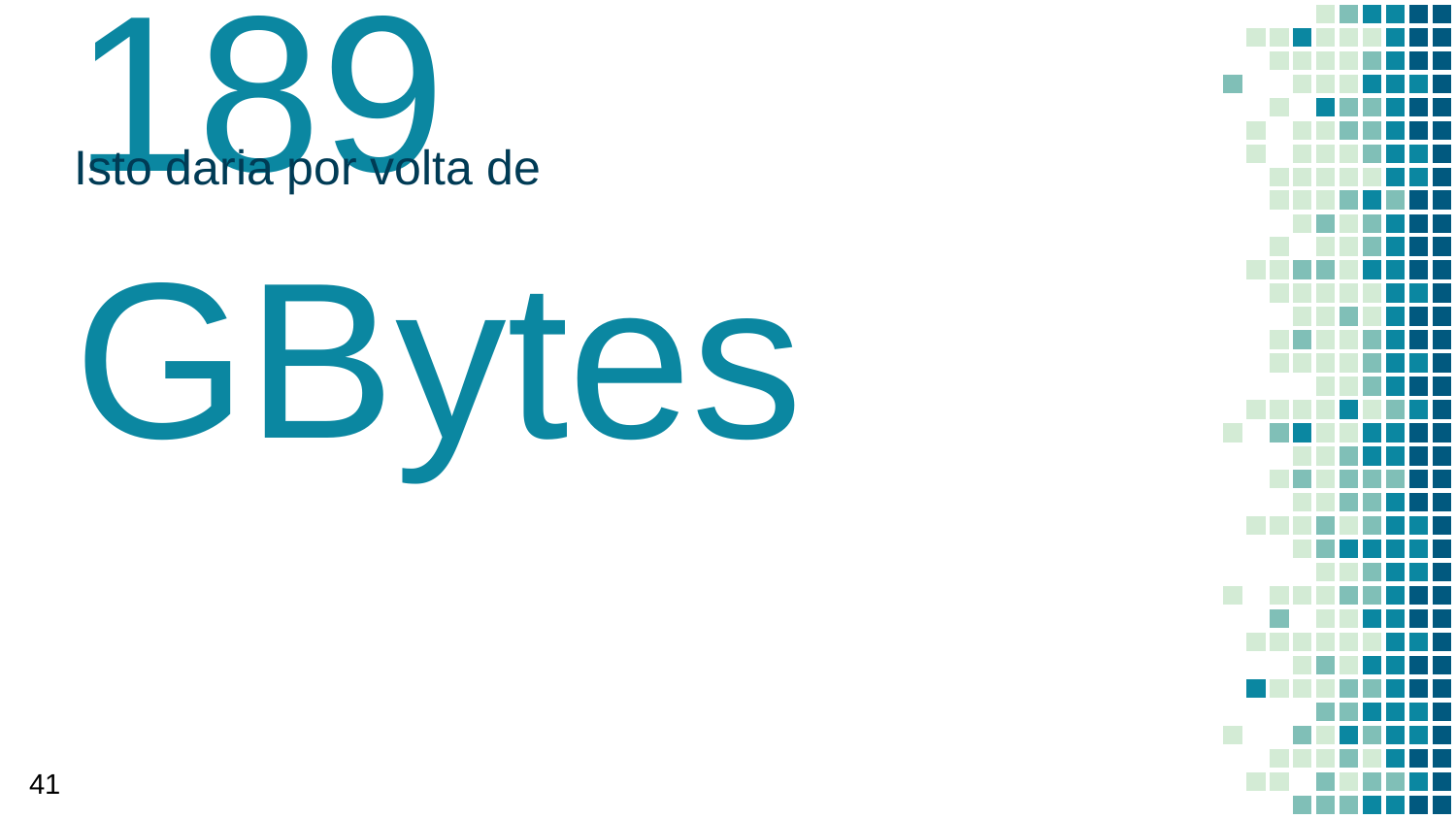

Isto daria por volta de
189 GBytes
41